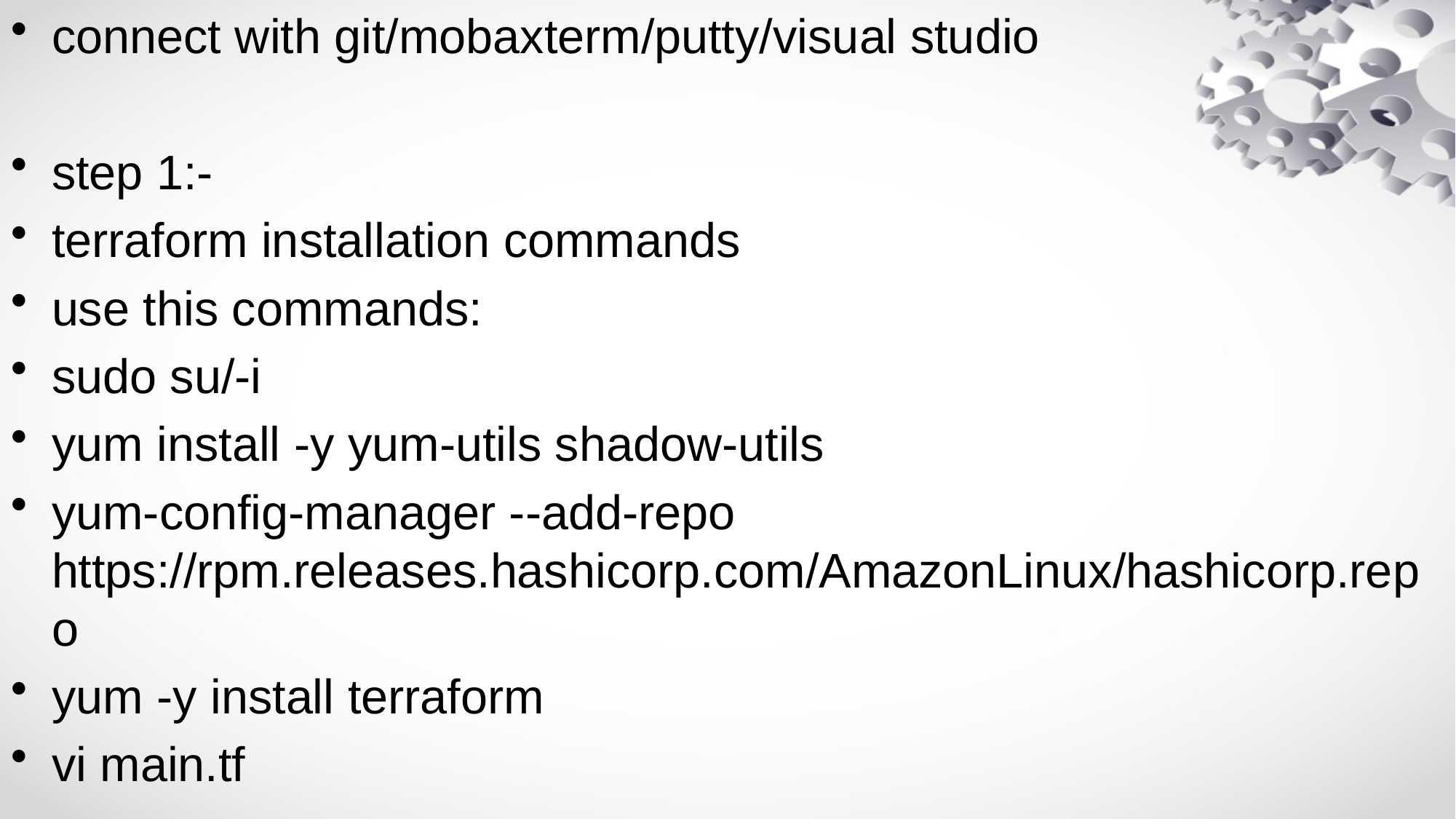

connect with git/mobaxterm/putty/visual studio

step 1:-
terraform installation commands
use this commands:
sudo su/-i
yum install -y yum-utils shadow-utils
yum-config-manager --add-repo https://rpm.releases.hashicorp.com/AmazonLinux/hashicorp.repo
yum -y install terraform
vi main.tf